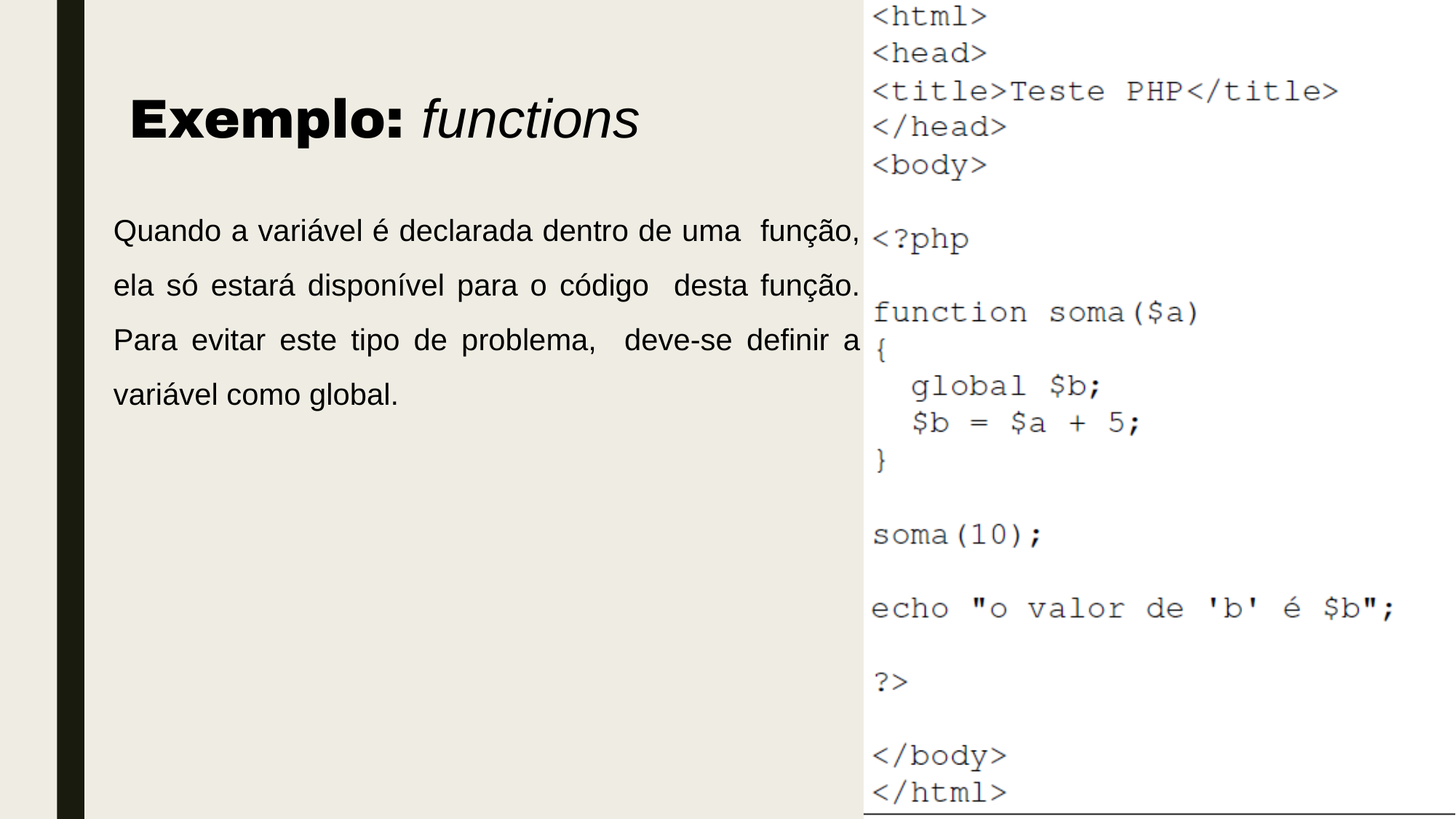

# Exemplo: functions
Quando a variável é declarada dentro de uma  função, ela só estará disponível para o código  desta função. Para evitar este tipo de problema,  deve-se definir a variável como global.